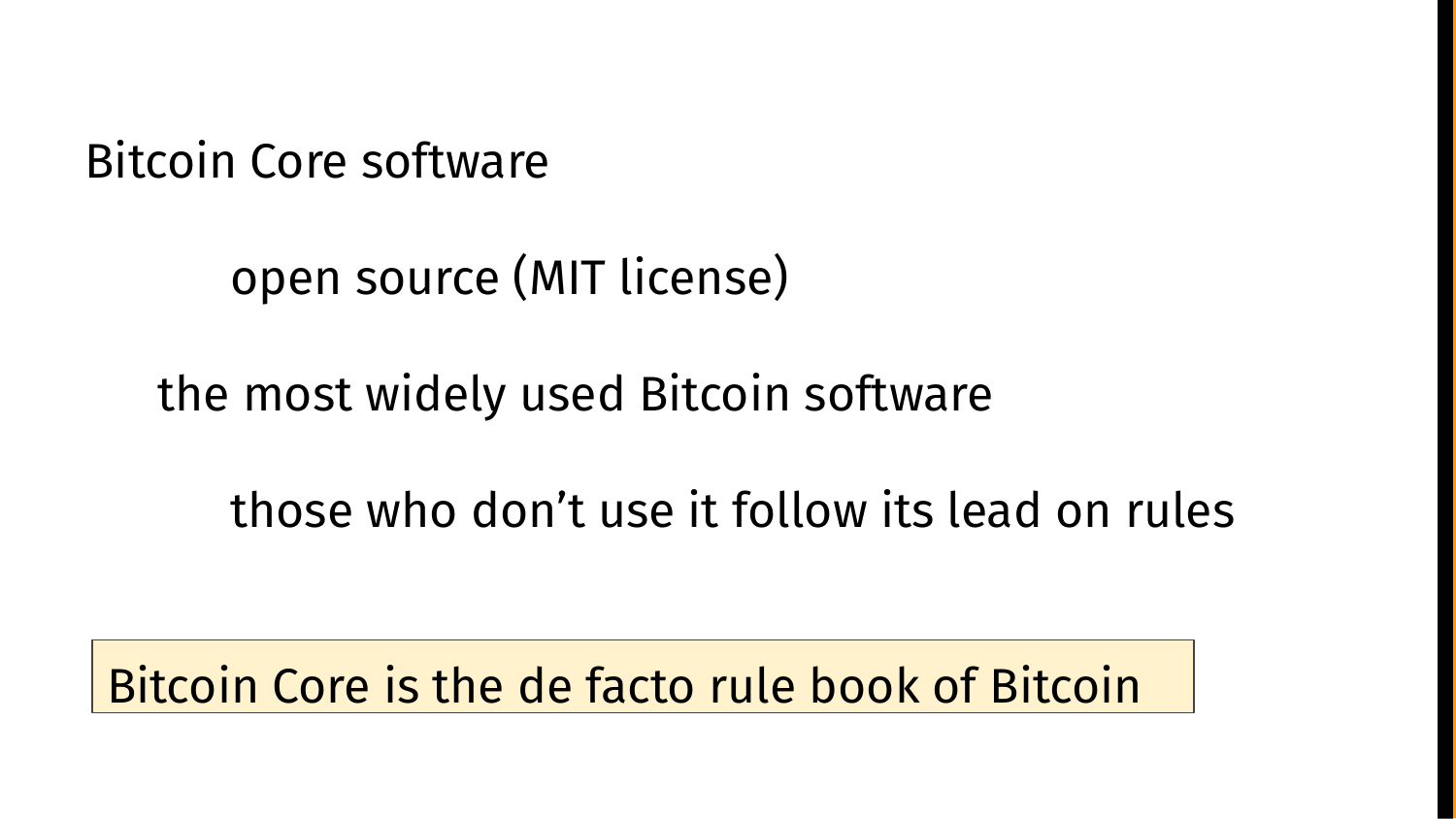

Bitcoin Core software

	open source (MIT license)

the most widely used Bitcoin software

	those who don’t use it follow its lead on rules

Bitcoin Core is the de facto rule book of Bitcoin